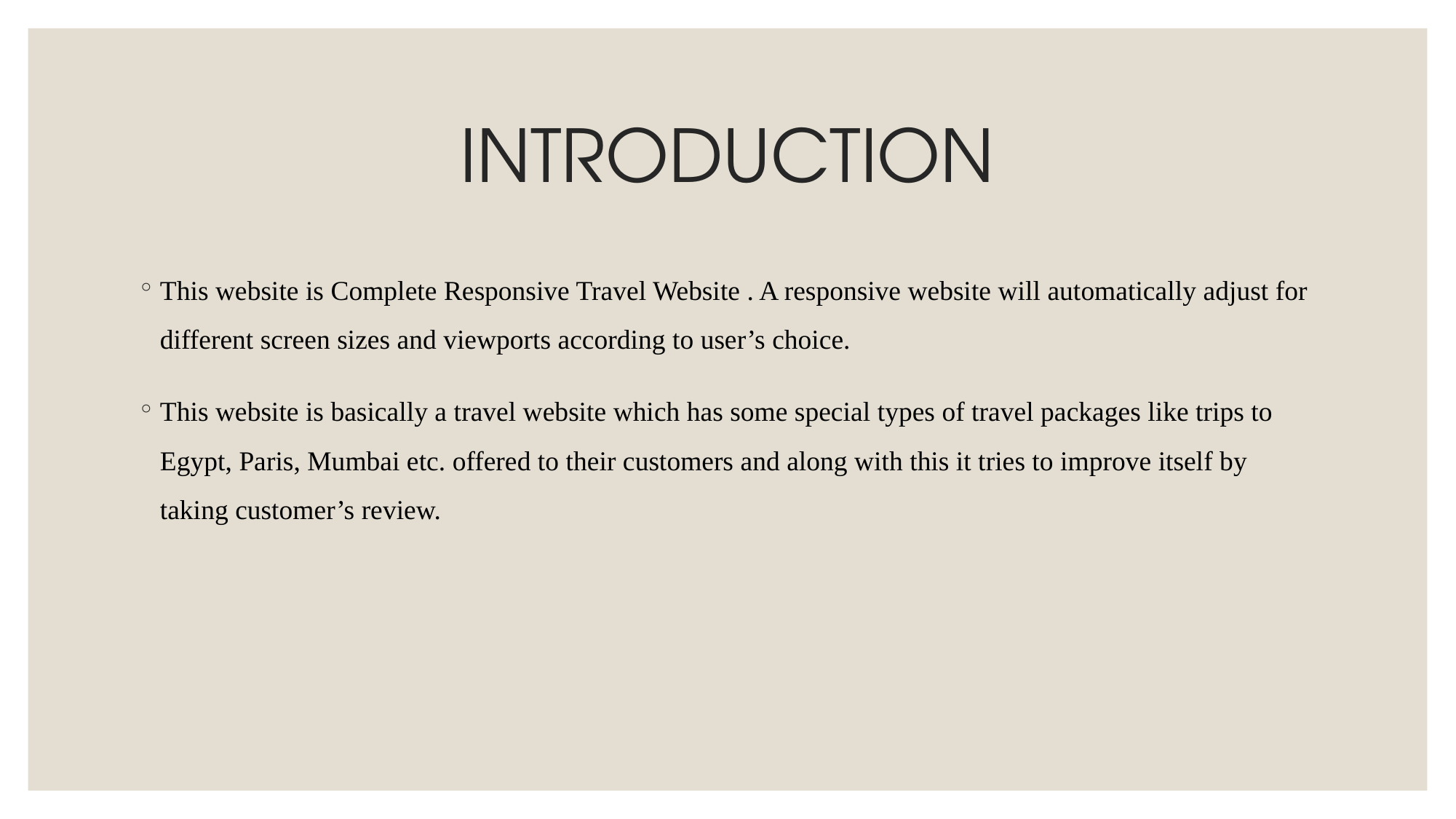

# INTRODUCTION
This website is Complete Responsive Travel Website . A responsive website will automatically adjust for different screen sizes and viewports according to user’s choice.
This website is basically a travel website which has some special types of travel packages like trips to Egypt, Paris, Mumbai etc. offered to their customers and along with this it tries to improve itself by taking customer’s review.